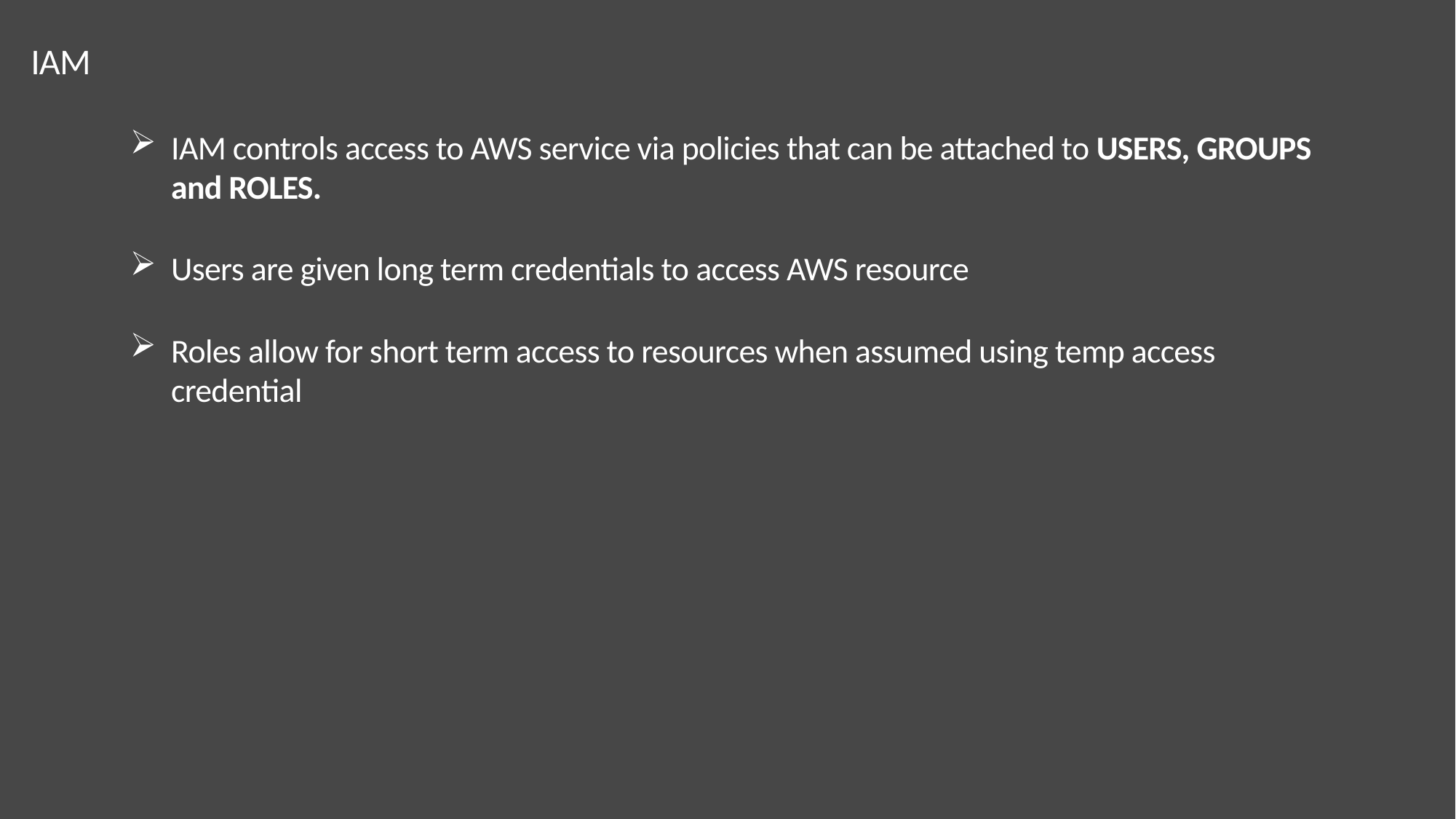

# IAM
IAM controls access to AWS service via policies that can be attached to USERS, GROUPS and ROLES.
Users are given long term credentials to access AWS resource
Roles allow for short term access to resources when assumed using temp access credential